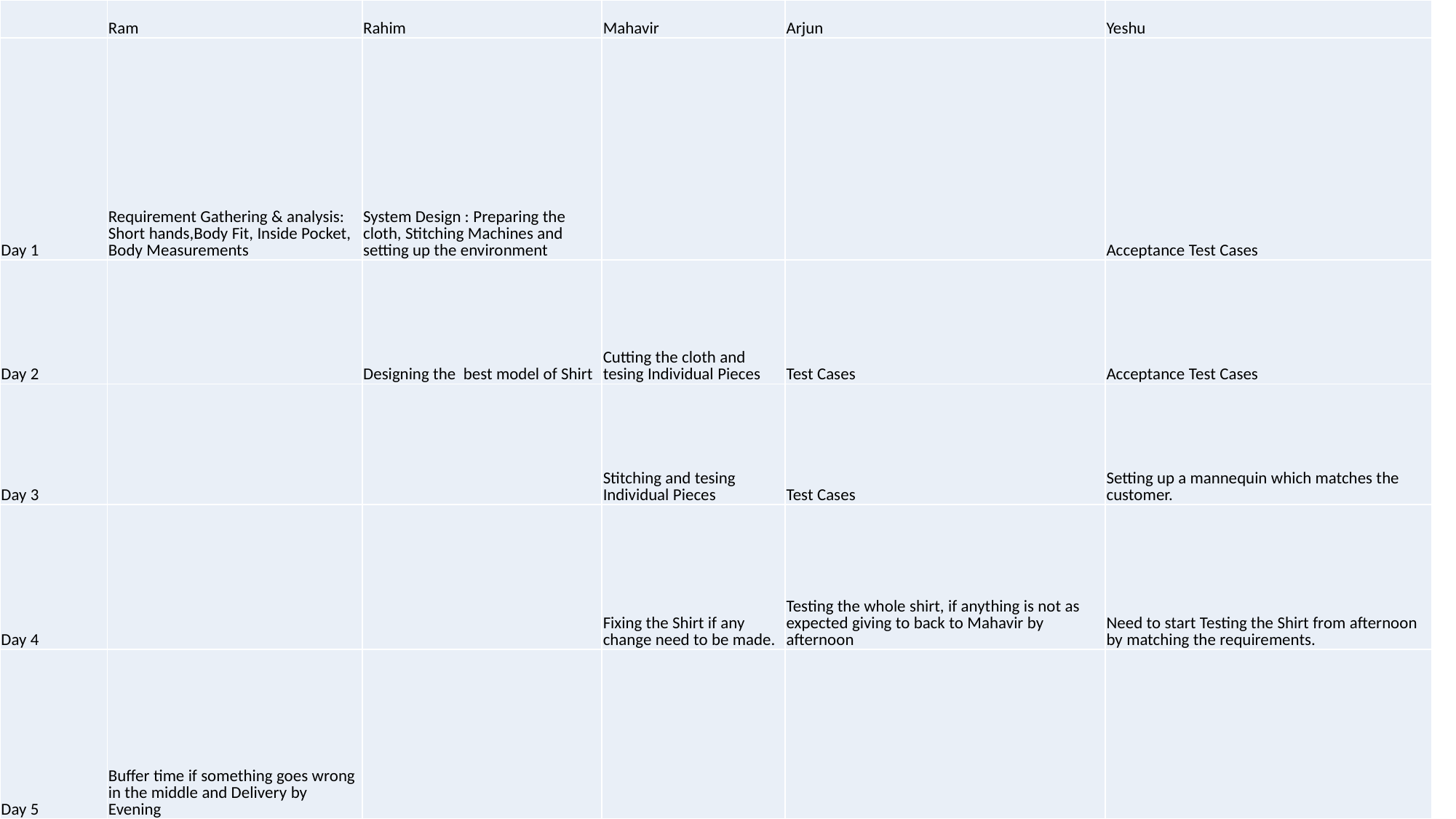

|  | Ram | Rahim | Mahavir | Arjun | Yeshu |
| --- | --- | --- | --- | --- | --- |
| Day 1 | Requirement Gathering & analysis: Short hands,Body Fit, Inside Pocket, Body Measurements | System Design : Preparing the cloth, Stitching Machines and setting up the environment |  |  | Acceptance Test Cases |
| Day 2 |  | Designing the best model of Shirt | Cutting the cloth and tesing Individual Pieces | Test Cases | Acceptance Test Cases |
| Day 3 |  |  | Stitching and tesing Individual Pieces | Test Cases | Setting up a mannequin which matches the customer. |
| Day 4 |  |  | Fixing the Shirt if any change need to be made. | Testing the whole shirt, if anything is not as expected giving to back to Mahavir by afternoon | Need to start Testing the Shirt from afternoon by matching the requirements. |
| Day 5 | Buffer time if something goes wrong in the middle and Delivery by Evening |  |  |  |  |
#